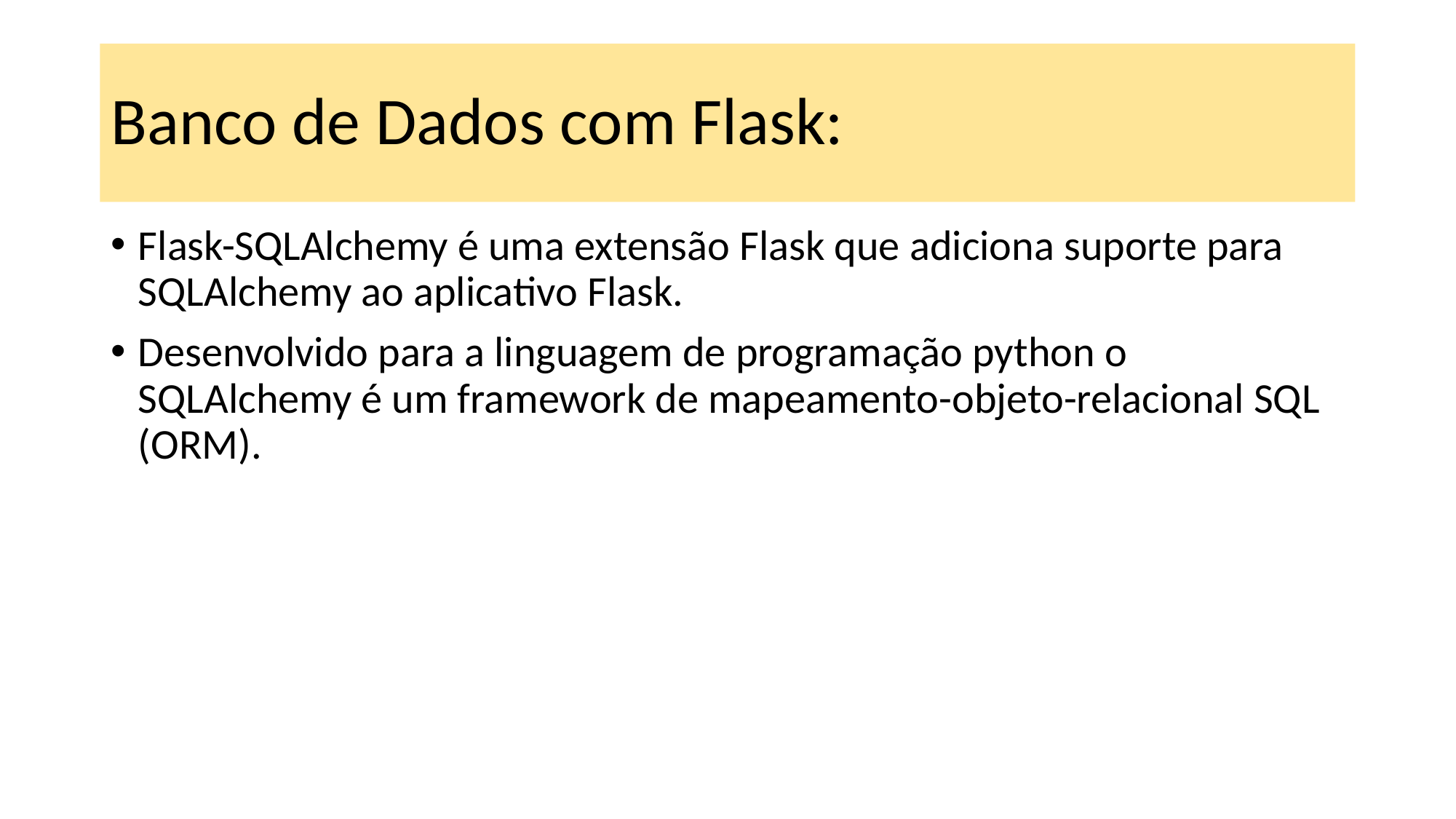

# Banco de Dados com Flask:
Flask-SQLAlchemy é uma extensão Flask que adiciona suporte para SQLAlchemy ao aplicativo Flask.
Desenvolvido para a linguagem de programação python o SQLAlchemy é um framework de mapeamento-objeto-relacional SQL (ORM).